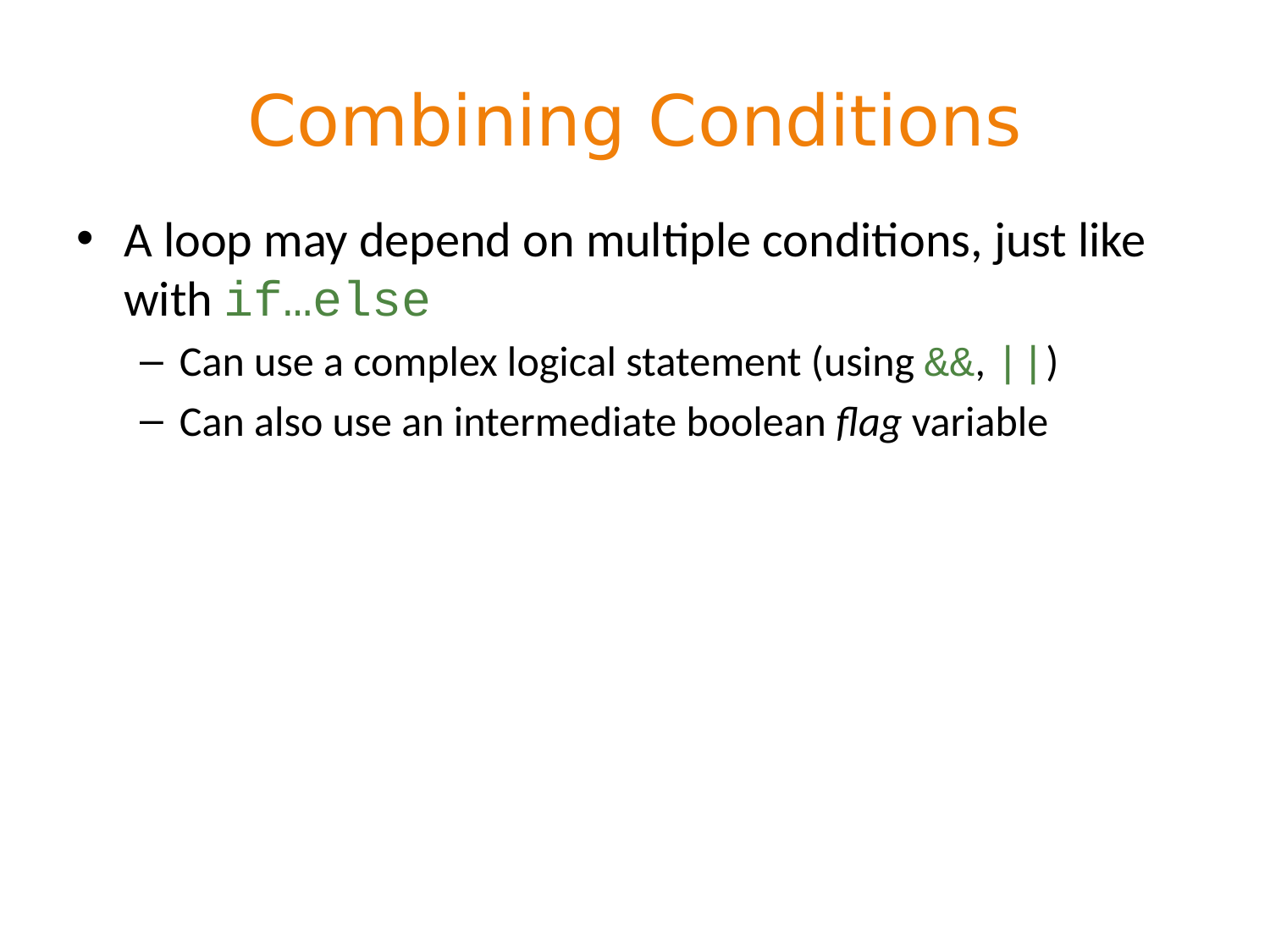

# Combining Conditions
A loop may depend on multiple conditions, just like with if…else
Can use a complex logical statement (using &&, ||)
Can also use an intermediate boolean flag variable